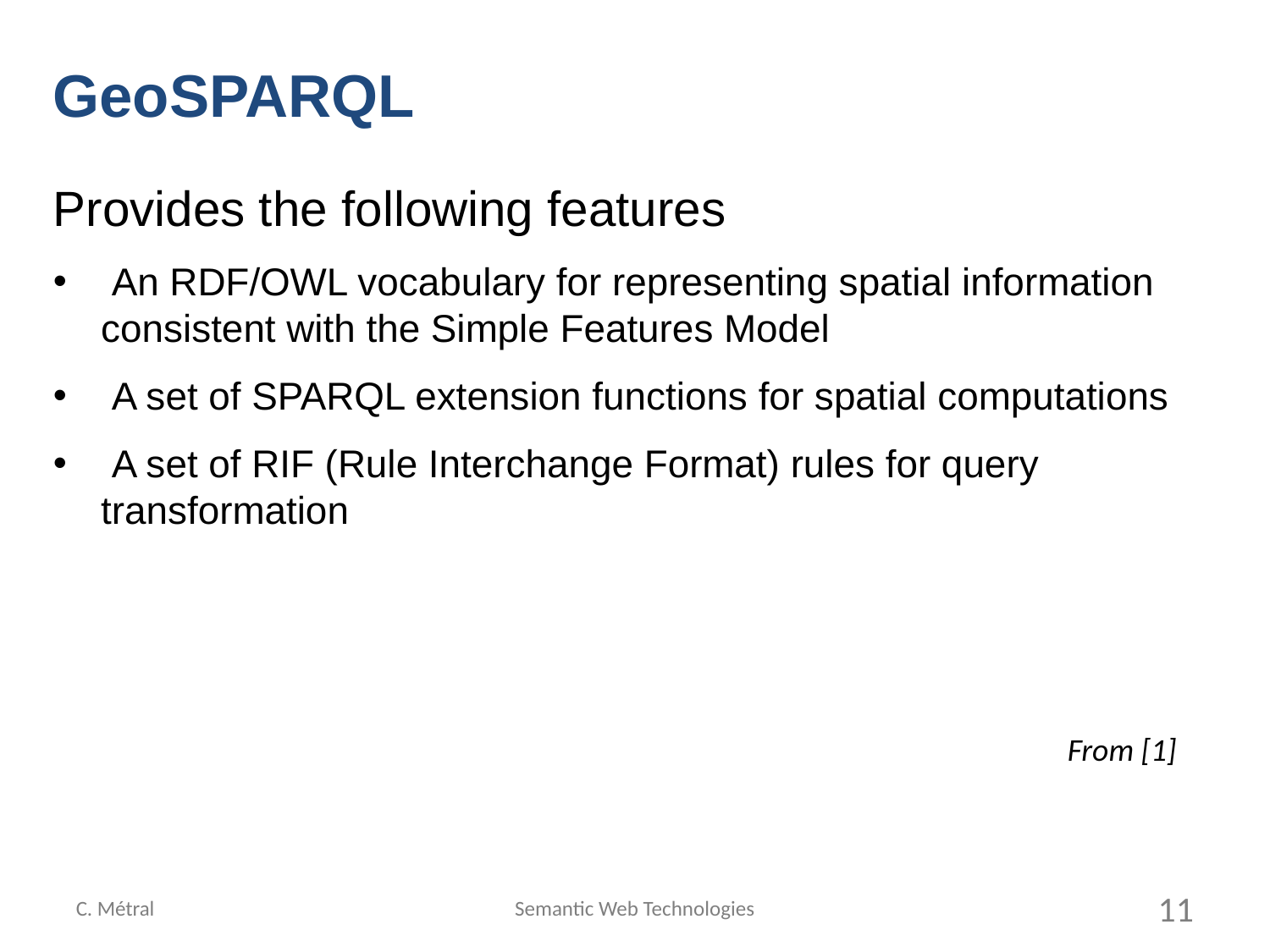

GeoSPARQL
Provides the following features
 An RDF/OWL vocabulary for representing spatial information consistent with the Simple Features Model
 A set of SPARQL extension functions for spatial computations
 A set of RIF (Rule Interchange Format) rules for query transformation

From [1]
C. Métral
Semantic Web Technologies
11